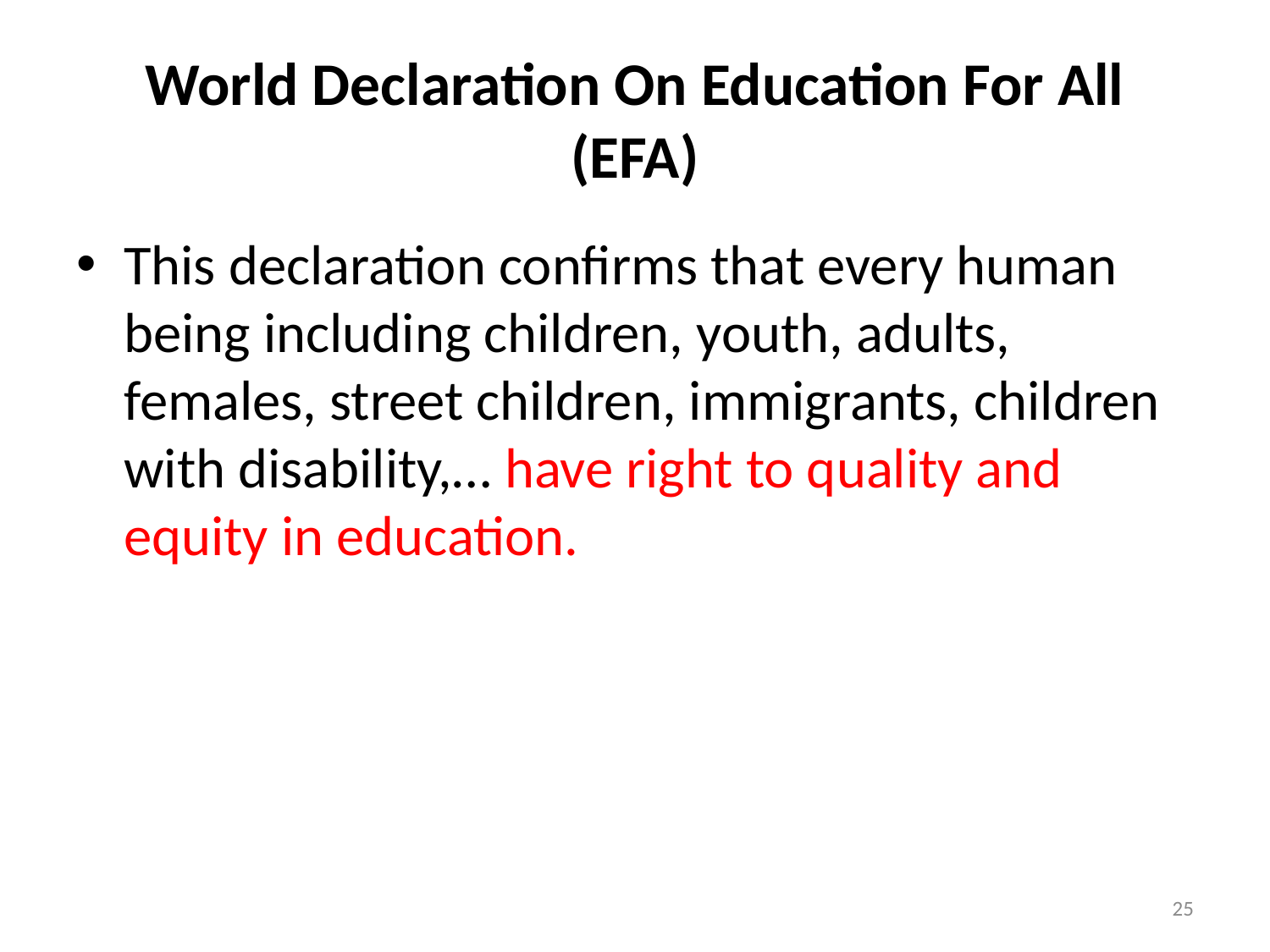

# World Declaration On Education For All (EFA)
This declaration confirms that every human being including children, youth, adults, females, street children, immigrants, children with disability,… have right to quality and equity in education.

25